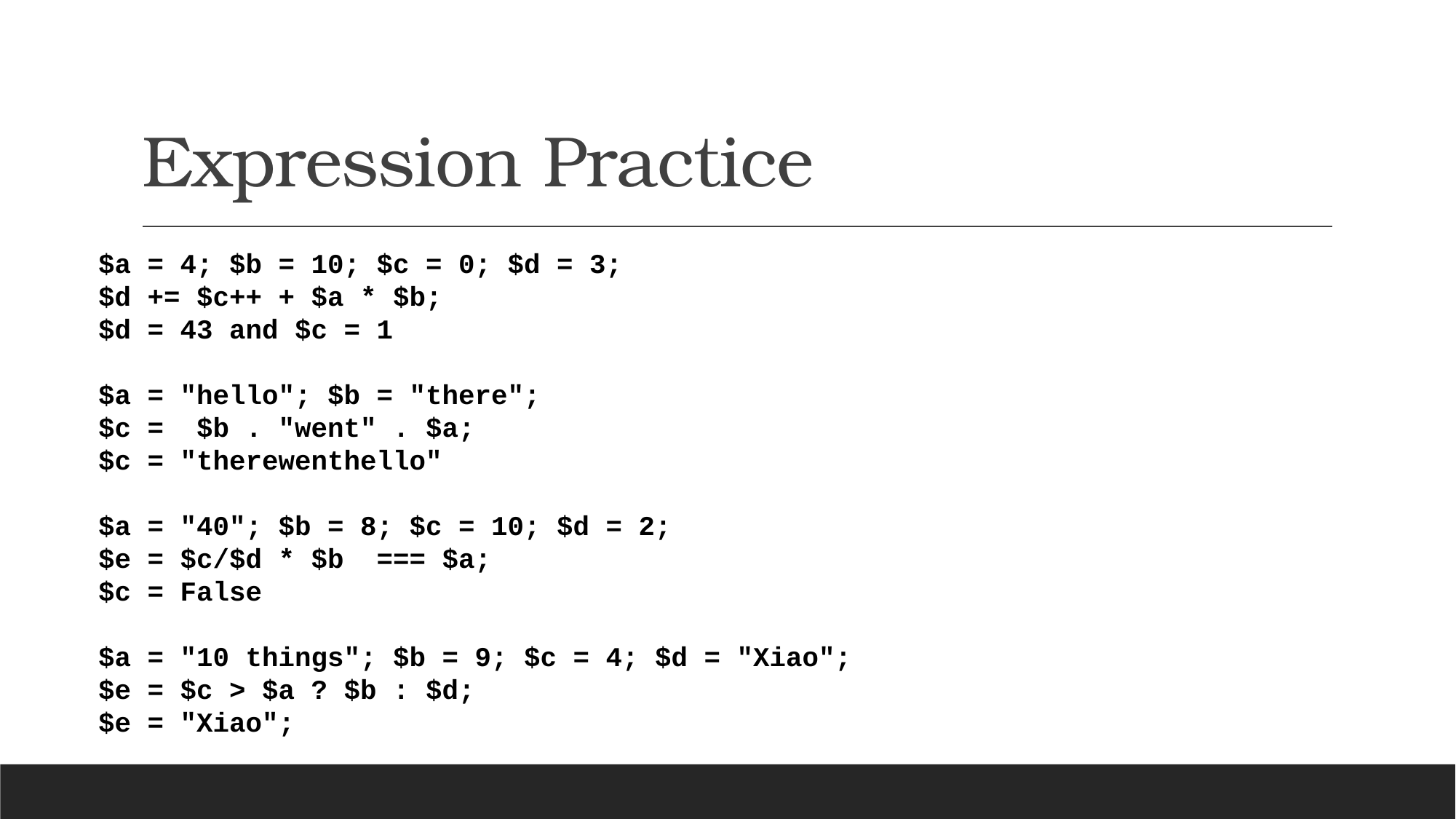

# Expression Practice
$a = 4; $b = 10; $c = 0; $d = 3;
$d += $c++ + $a * $b;
$d = 43 and $c = 1

$a = "hello"; $b = "there";
$c =  $b . "went" . $a;
$c = "therewenthello"

$a = "40"; $b = 8; $c = 10; $d = 2;
$e = $c/$d * $b  === $a;
$c = False

$a = "10 things"; $b = 9; $c = 4; $d = "Xiao";
$e = $c > $a ? $b : $d;
$e = "Xiao";